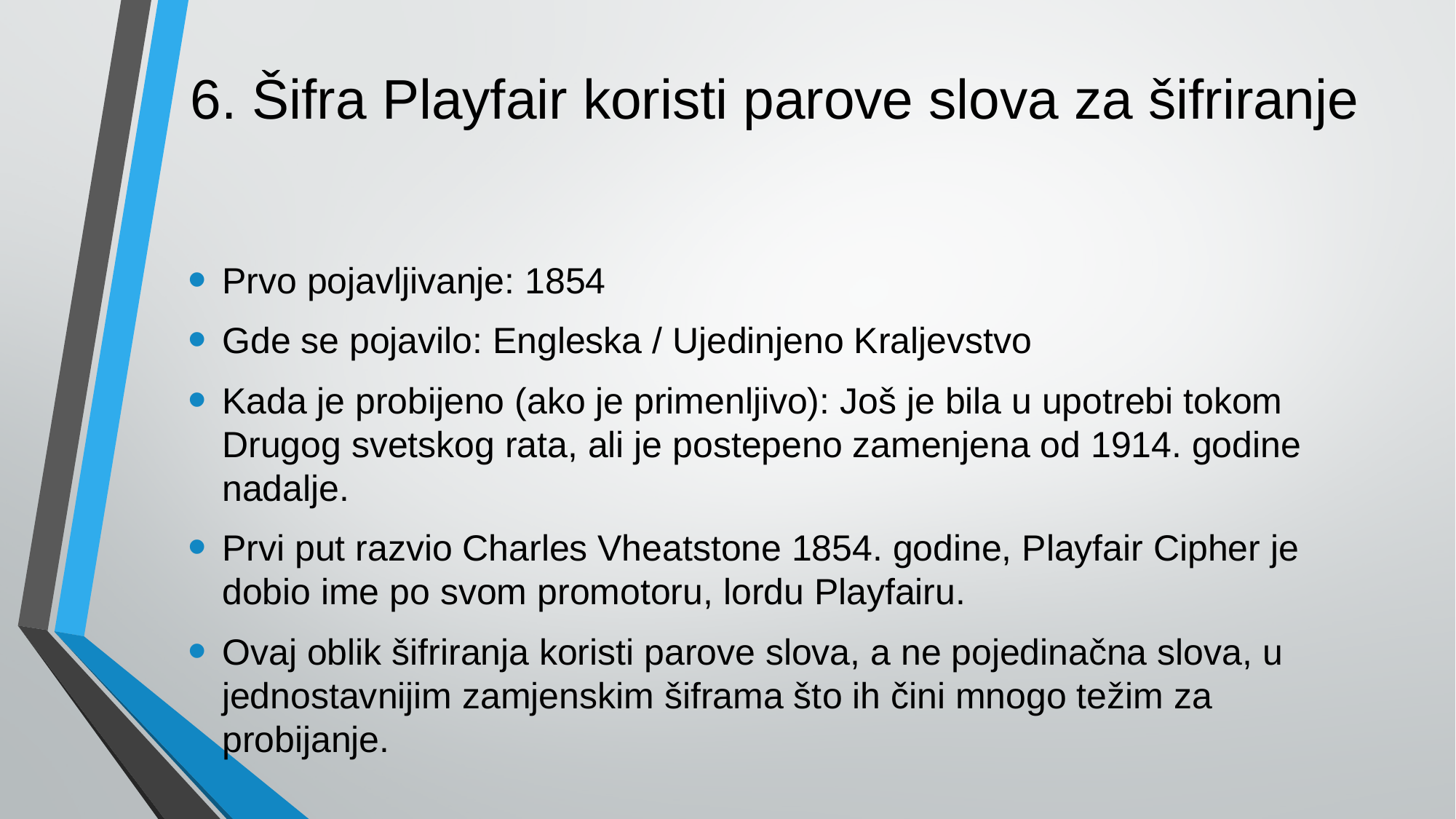

# 6. Šifra Playfair koristi parove slova za šifriranje
Prvo pojavljivanje: 1854
Gde se pojavilo: Engleska / Ujedinjeno Kraljevstvo
Kada je probijeno (ako je primenljivo): Još je bila u upotrebi tokom Drugog svetskog rata, ali je postepeno zamenjena od 1914. godine nadalje.
Prvi put razvio Charles Vheatstone 1854. godine, Playfair Cipher je dobio ime po svom promotoru, lordu Playfairu.
Ovaj oblik šifriranja koristi parove slova, a ne pojedinačna slova, u jednostavnijim zamjenskim šiframa što ih čini mnogo težim za probijanje.